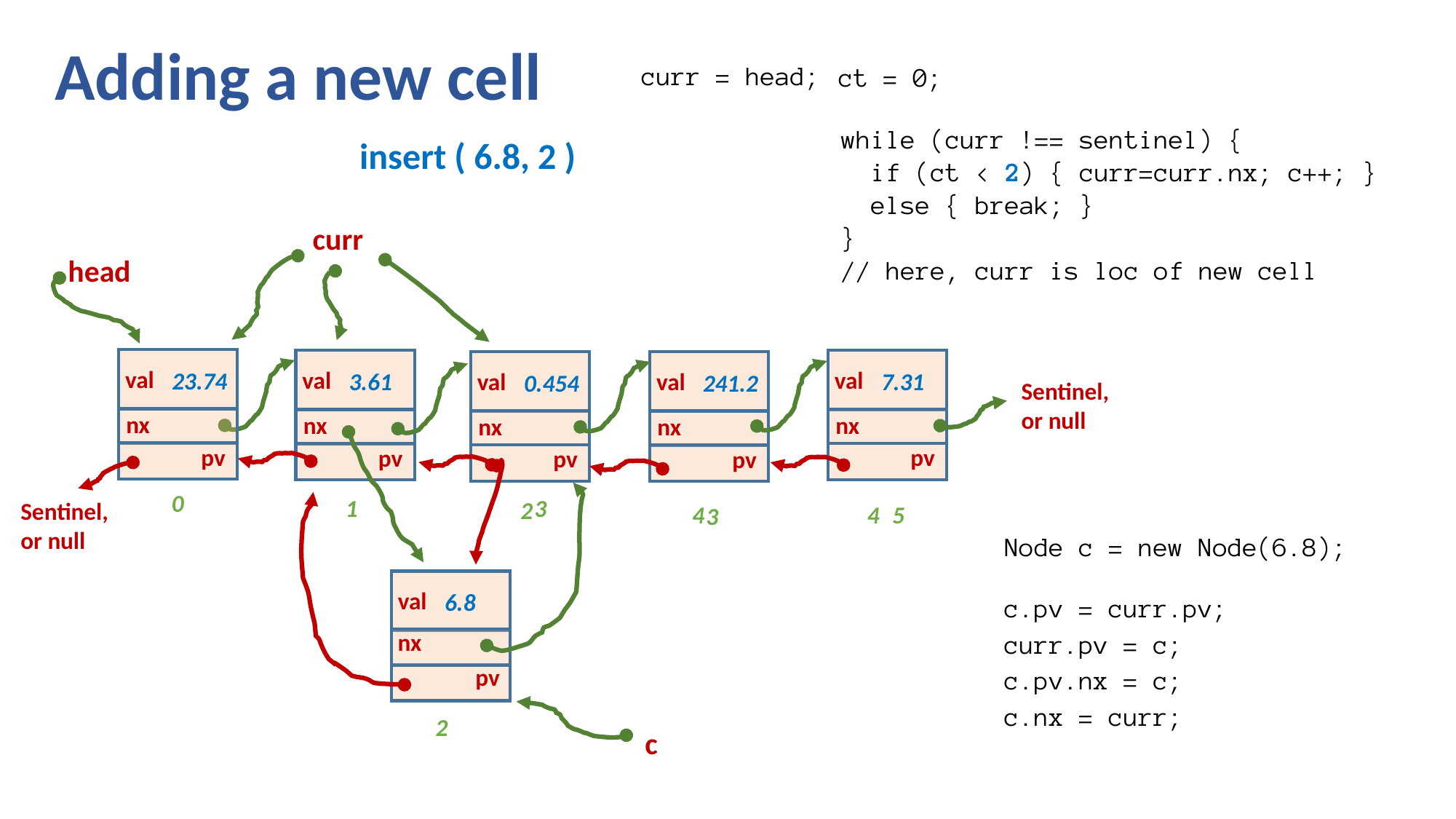

# Adding a new cell
curr = head;
ct = 0;
while (curr !== sentinel) {
  if (ct < 2) { curr=curr.nx; c++; }
  else { break; }
}
// here, curr is loc of new cell
insert ( 6.8, 2 )
curr
head

val
23.74
nx

pv

val
7.31
nx

pv

val
3.61
nx

pv

val
0.454
nx

pv

val
241.2
nx

pv

Sentinel, or null

Sentinel, or null
0
1

3
2

5
4
4
3
Node c = new Node(6.8);

val
6.8

nx
pv
c.pv = curr.pv;
curr.pv = c;
c.pv.nx = c;
c.nx = curr;

2
c